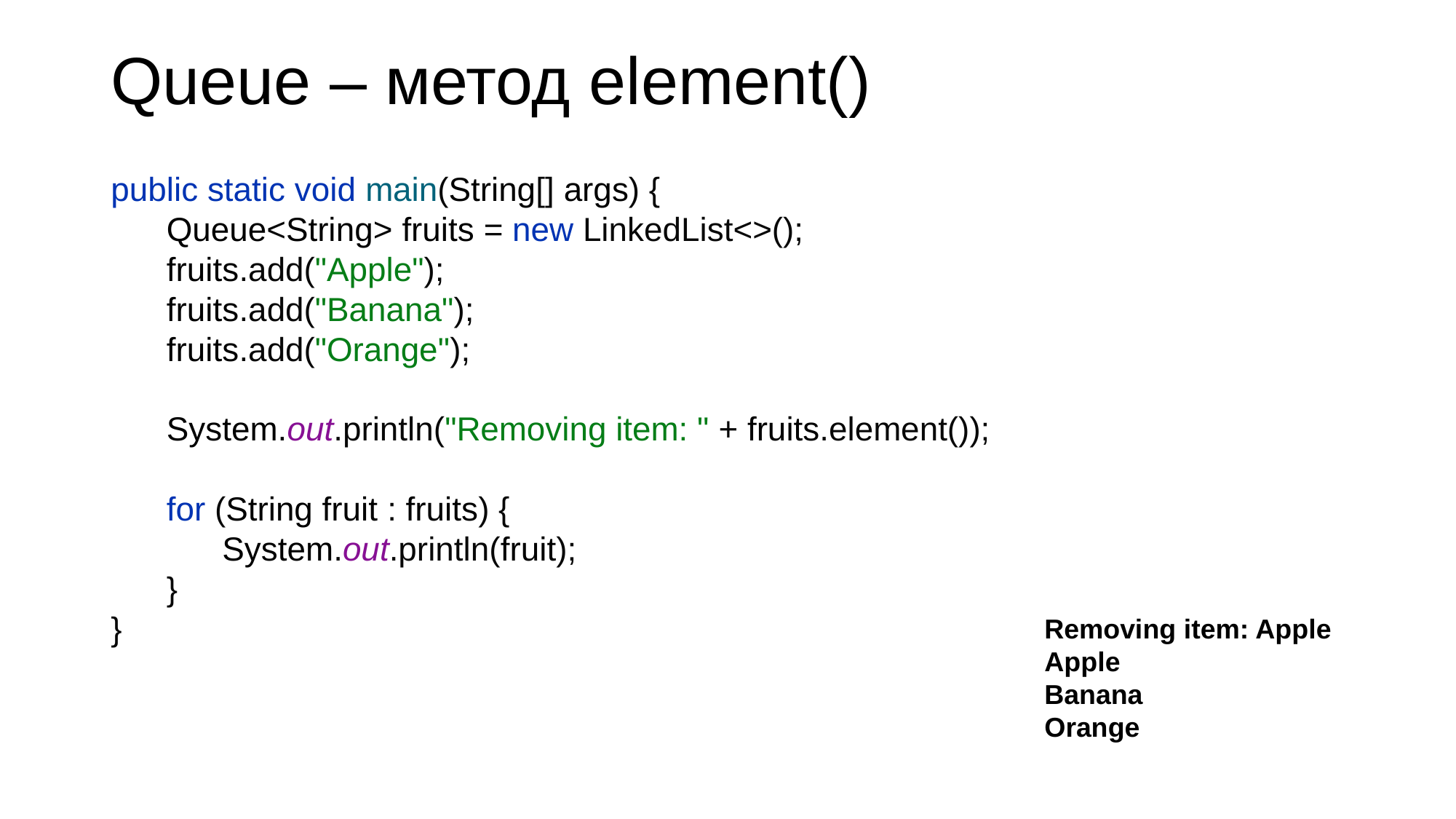

# Queue – метод element()
public static void main(String[] args) {
      Queue<String> fruits = new LinkedList<>();
      fruits.add("Apple");
      fruits.add("Banana");
      fruits.add("Orange");
      System.out.println("Removing item: " + fruits.element());
      for (String fruit : fruits) {
            System.out.println(fruit);
      }
}
Removing item: Apple
Apple
Banana
Orange